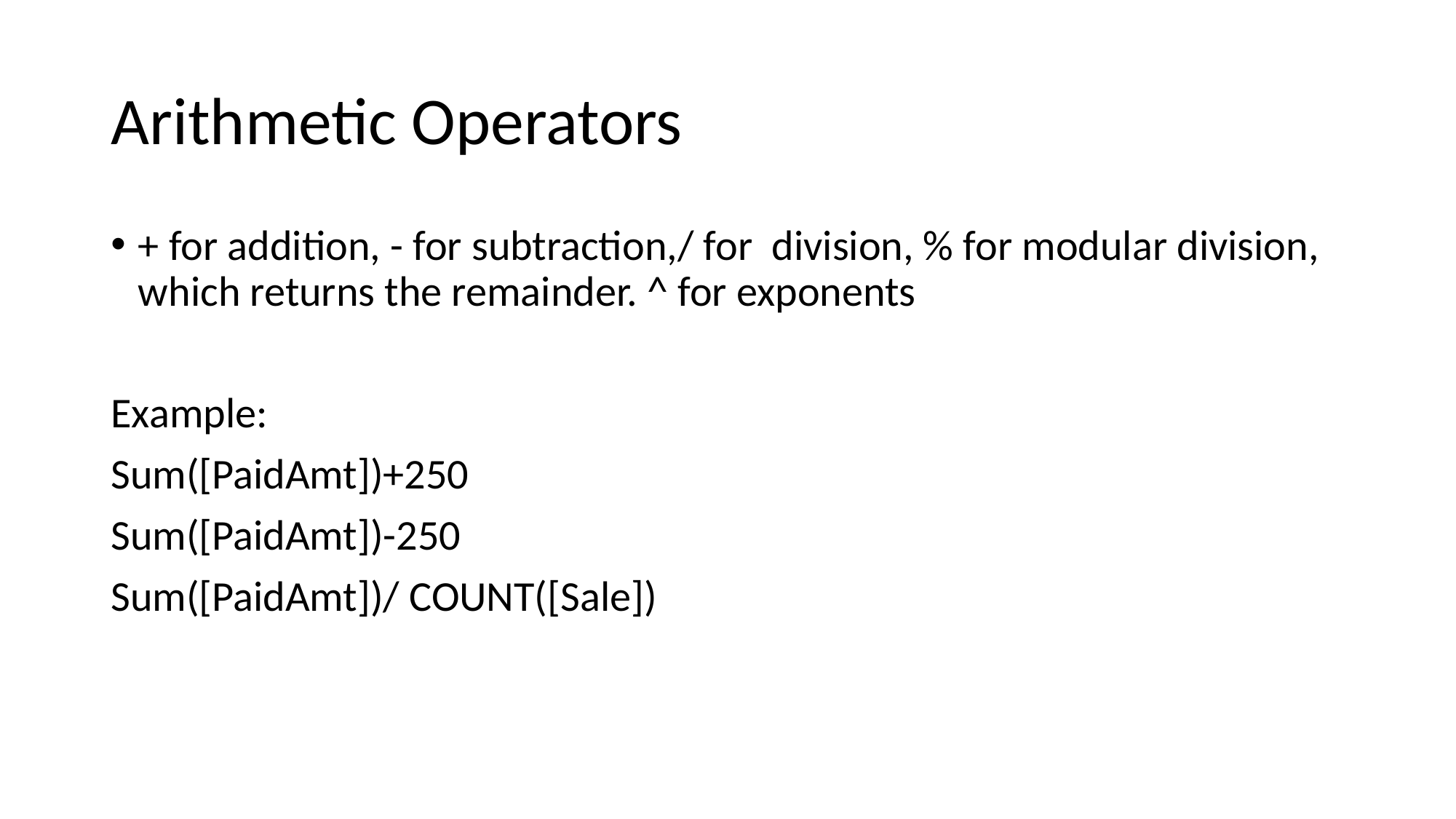

# Arithmetic Operators
+ for addition, - for subtraction,/ for  division, % for modular division, which returns the remainder. ^ for exponents

Example:
Sum([PaidAmt])+250
Sum([PaidAmt])-250
Sum([PaidAmt])/ COUNT([Sale])